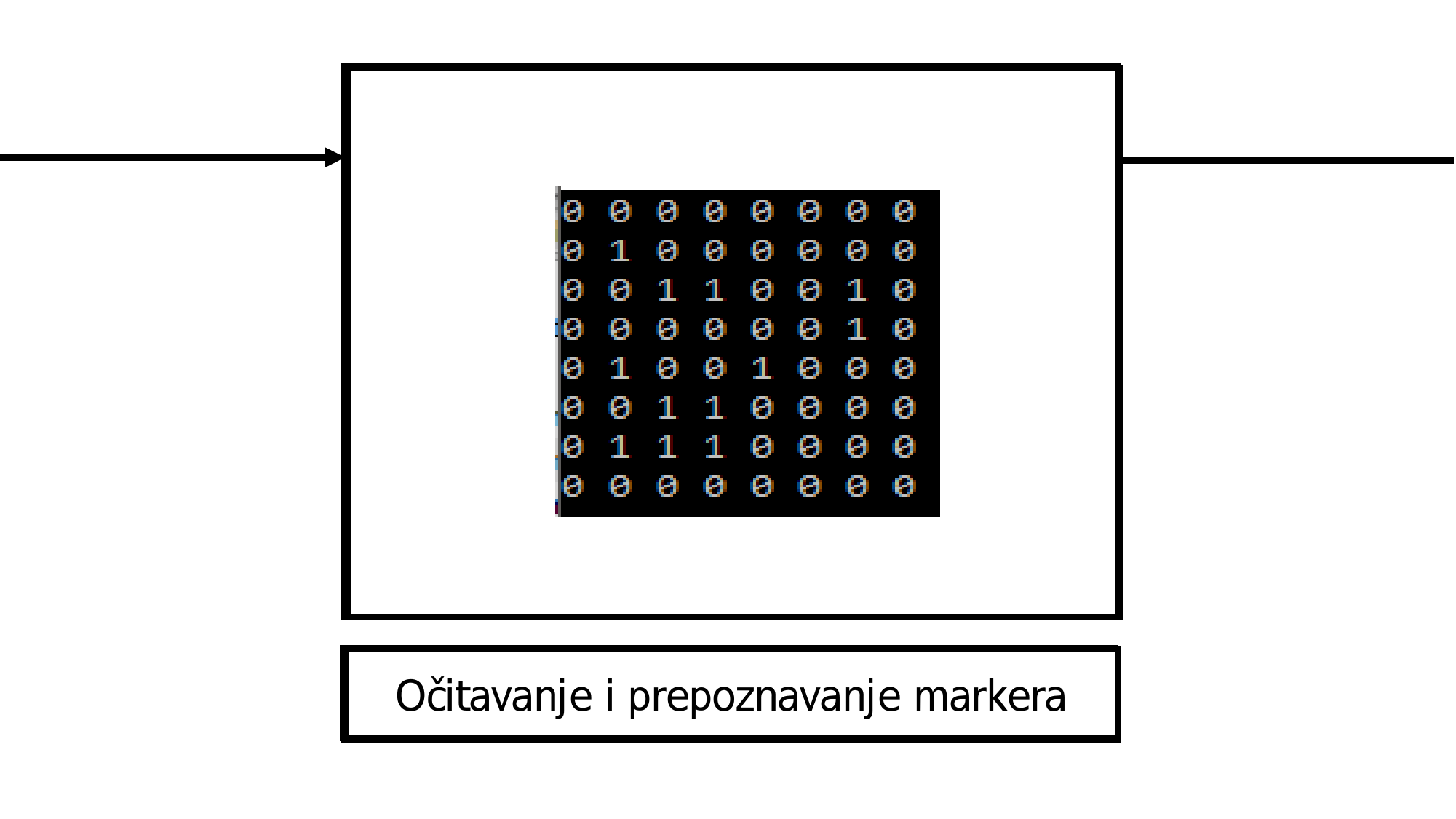

Algoritam za detekciju markera

Izdvajanje markera
Očitavanje i prepoznavanje markera
Orginalna slika
Izdvajanje ivica
Binarizacija
Pronalaženje temena